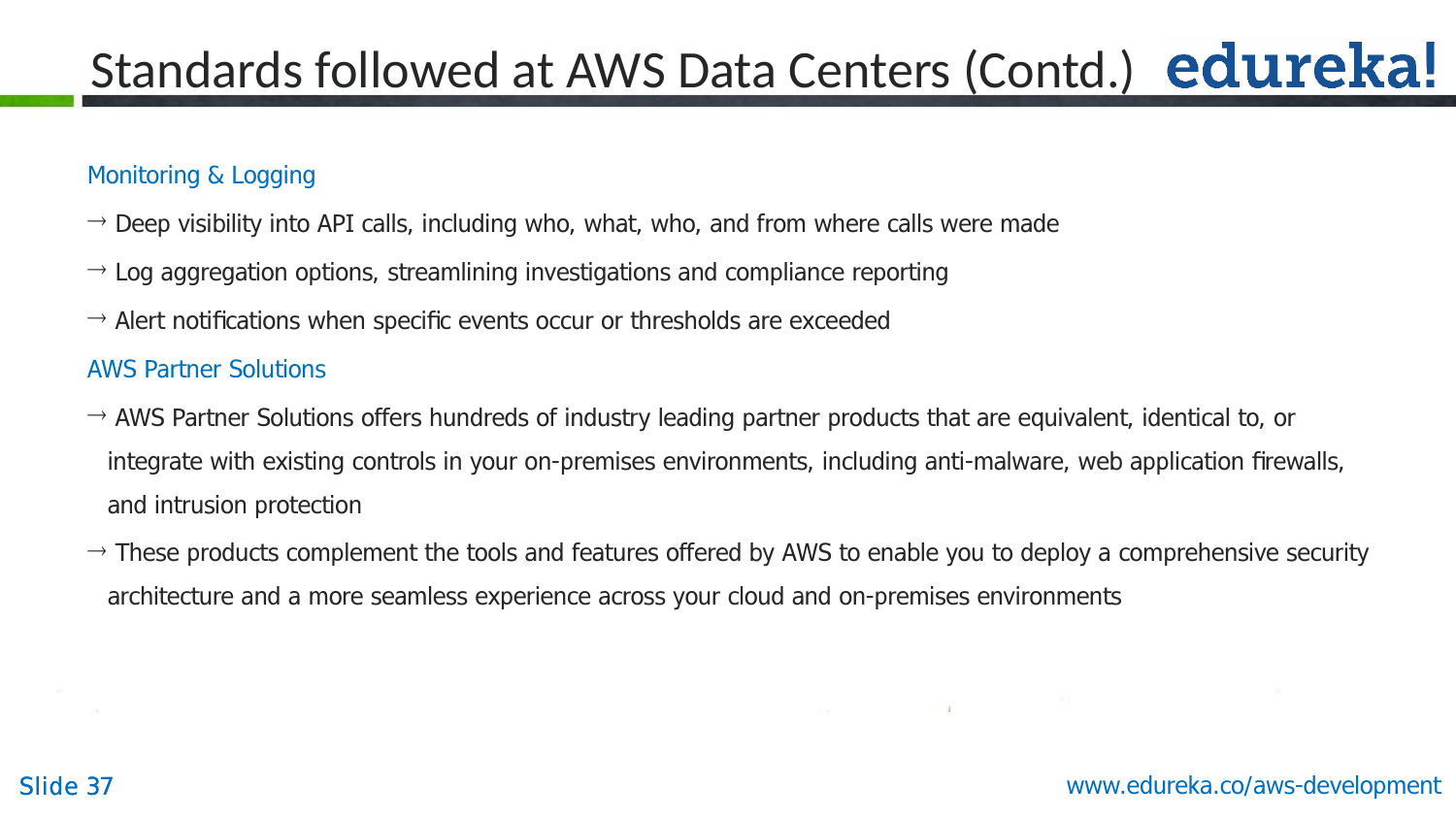

# Standards followed at AWS Data Centers (Contd.)
Monitoring & Logging
 Deep visibility into API calls, including who, what, who, and from where calls were made
 Log aggregation options, streamlining investigations and compliance reporting
 Alert notifications when specific events occur or thresholds are exceeded
AWS Partner Solutions
 AWS Partner Solutions offers hundreds of industry leading partner products that are equivalent, identical to, or integrate with existing controls in your on-premises environments, including anti-malware, web application firewalls, and intrusion protection
 These products complement the tools and features offered by AWS to enable you to deploy a comprehensive security architecture and a more seamless experience across your cloud and on-premises environments